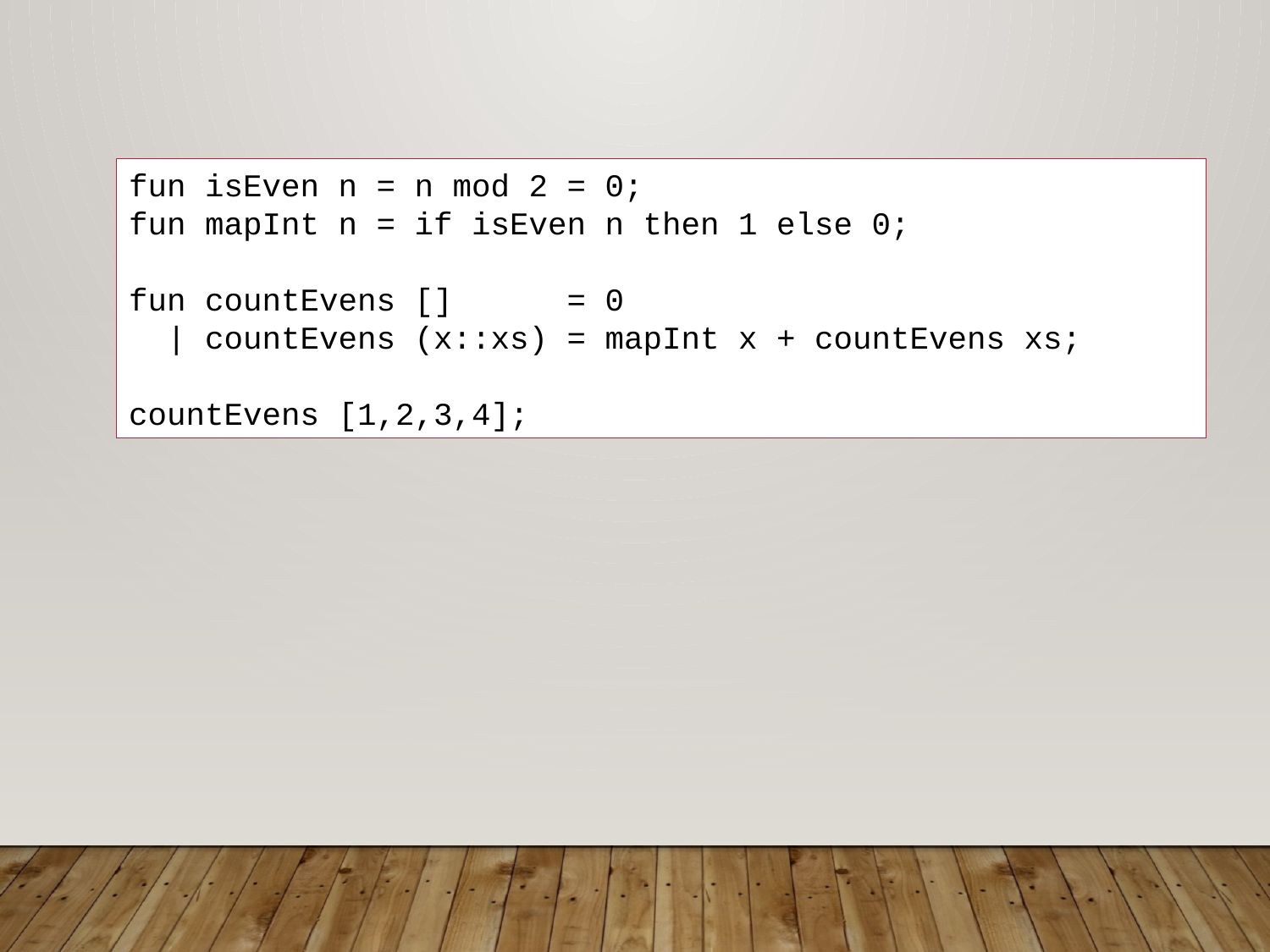

fun isEven n = n mod 2 = 0;
fun mapInt n = if isEven n then 1 else 0;

fun countEvens []      = 0
  | countEvens (x::xs) = mapInt x + countEvens xs;

countEvens [1,2,3,4];